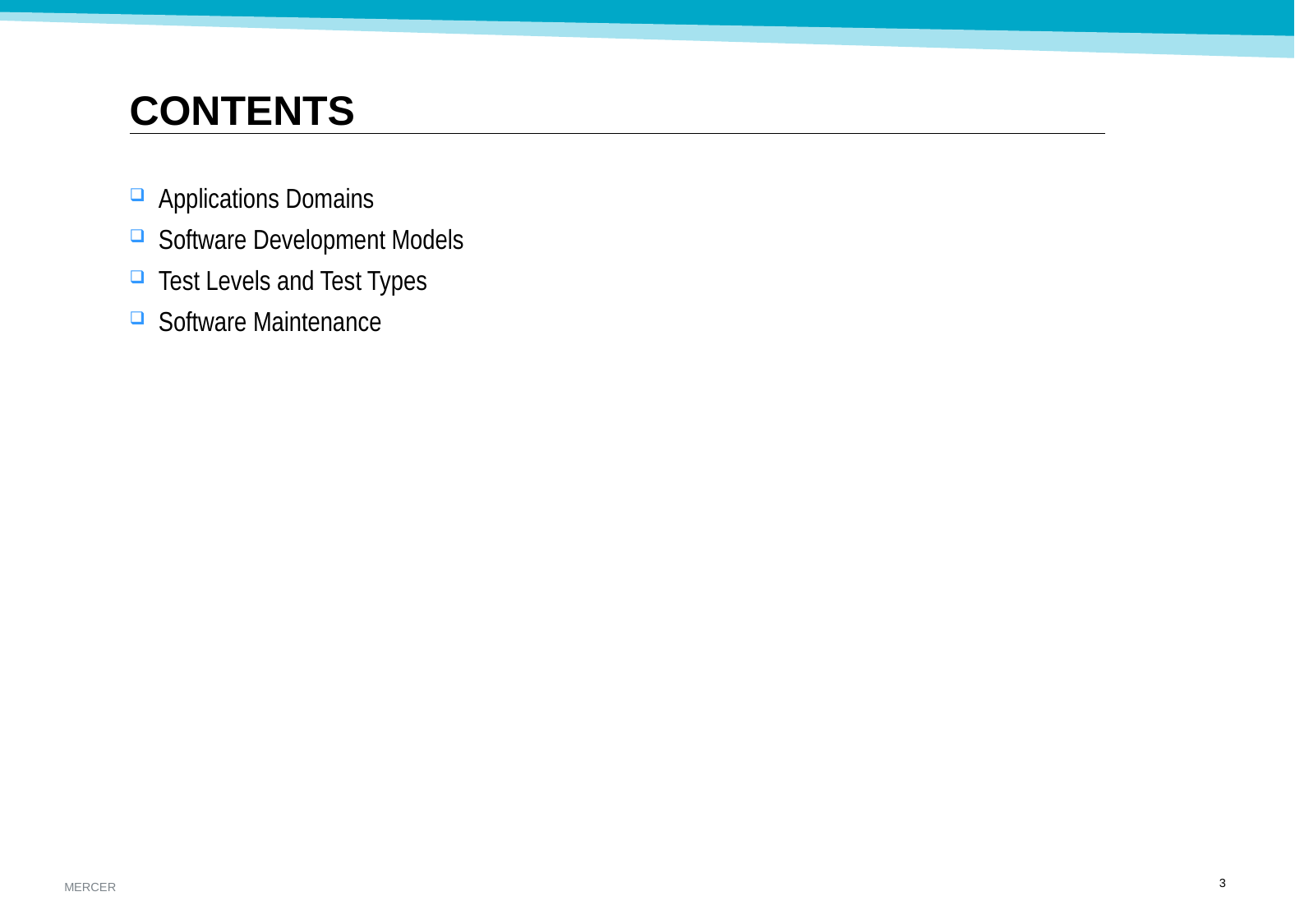

CONTENTS
Applications Domains
Software Development Models
Test Levels and Test Types
Software Maintenance

3